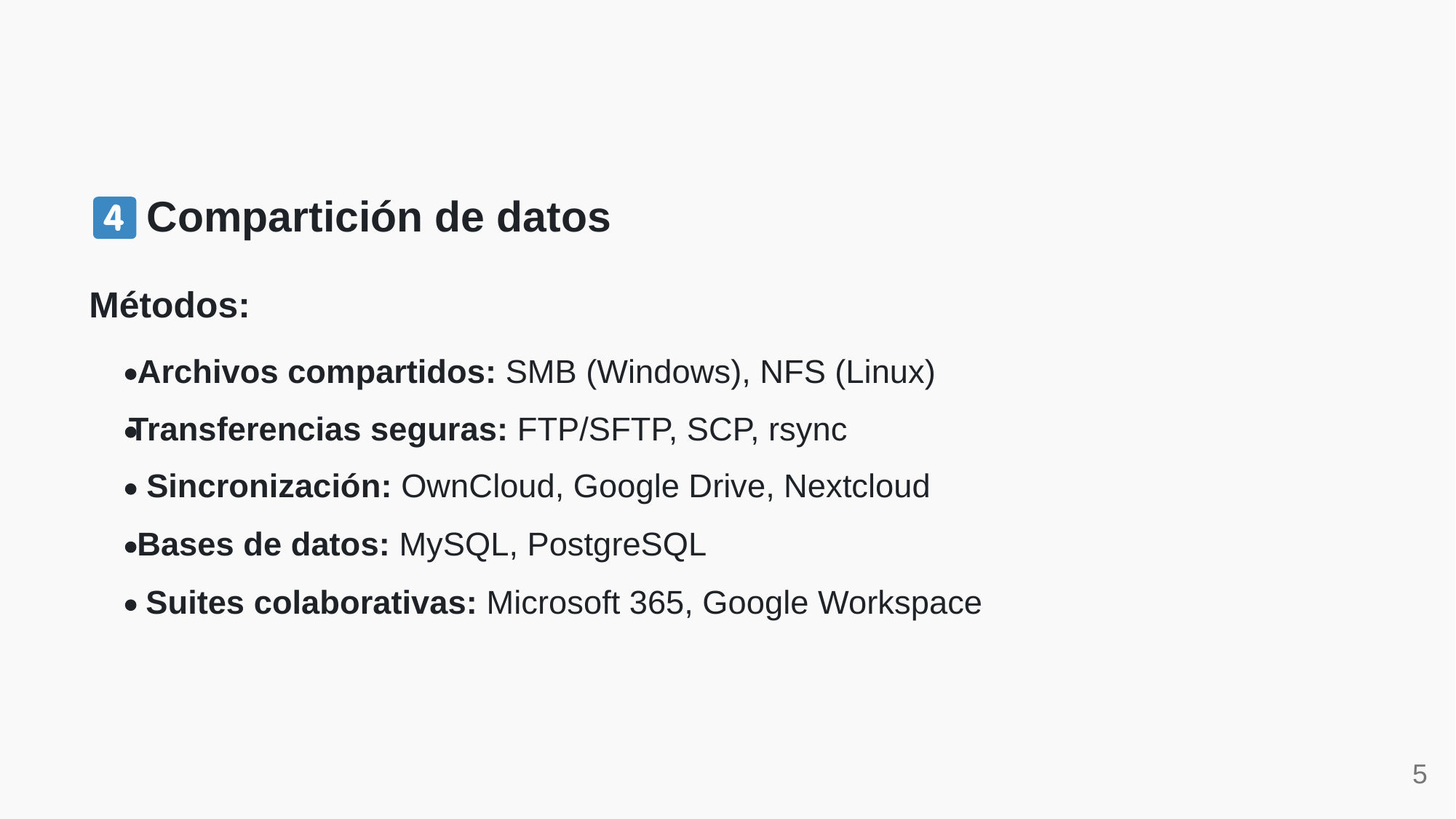

Compartición de datos

Métodos:
Archivos compartidos: SMB (Windows), NFS (Linux)

Transferencias seguras: FTP/SFTP, SCP, rsync

Sincronización: OwnCloud, Google Drive, Nextcloud

Bases de datos: MySQL, PostgreSQL

Suites colaborativas: Microsoft 365, Google Workspace

5